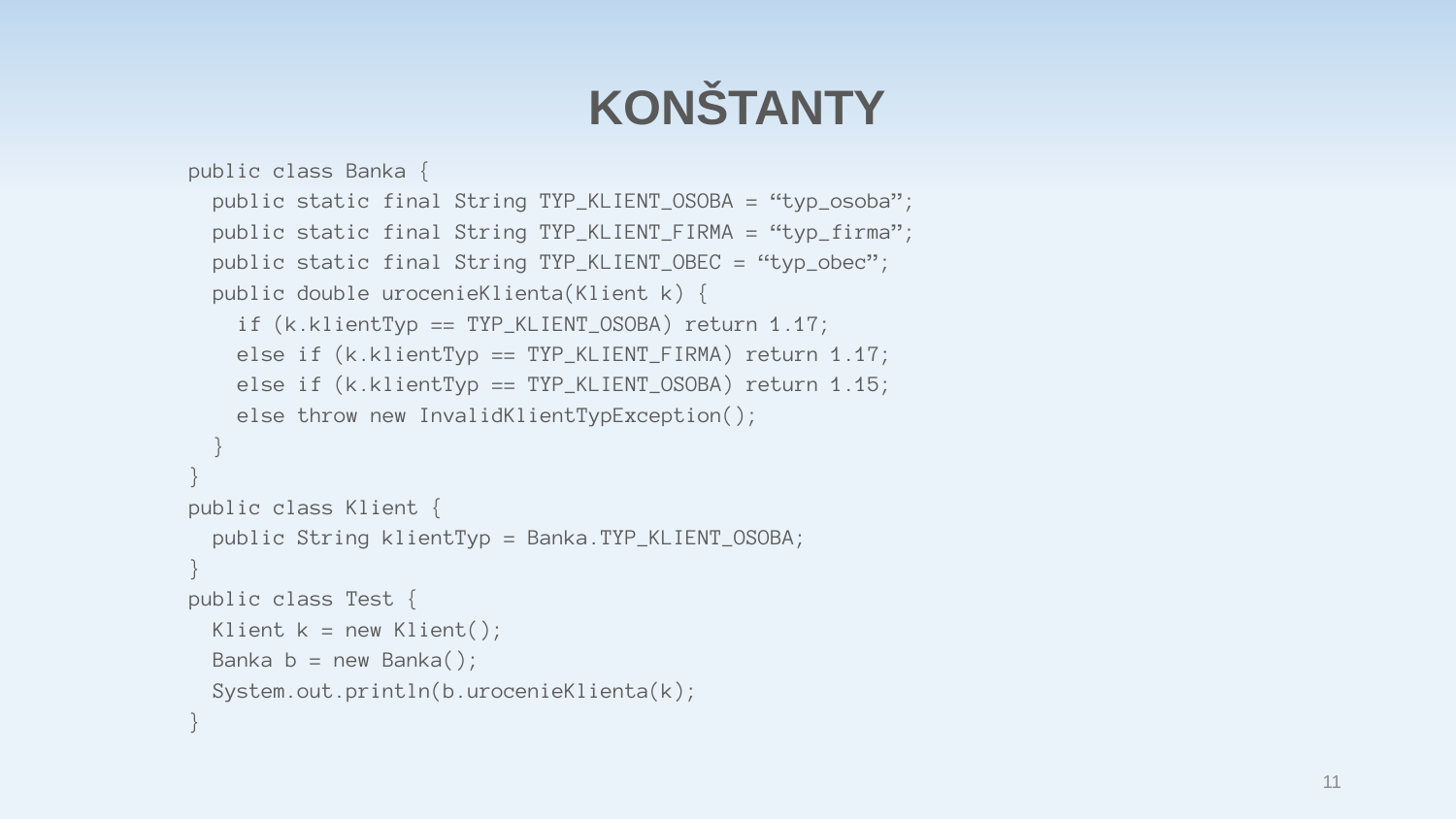

KONŠTANTY
public class Banka {
  public static final String TYP_KLIENT_OSOBA = “typ_osoba”;
  public static final String TYP_KLIENT_FIRMA = “typ_firma”;
  public static final String TYP_KLIENT_OBEC = “typ_obec”;
  public double urocenieKlienta(Klient k) {
    if (k.klientTyp == TYP_KLIENT_OSOBA) return 1.17;
    else if (k.klientTyp == TYP_KLIENT_FIRMA) return 1.17;
    else if (k.klientTyp == TYP_KLIENT_OSOBA) return 1.15;
    else throw new InvalidKlientTypException();
  }
}
public class Klient {
  public String klientTyp = Banka.TYP_KLIENT_OSOBA;
}
public class Test {
  Klient k = new Klient();
  Banka b = new Banka();
  System.out.println(b.urocenieKlienta(k);
}
11